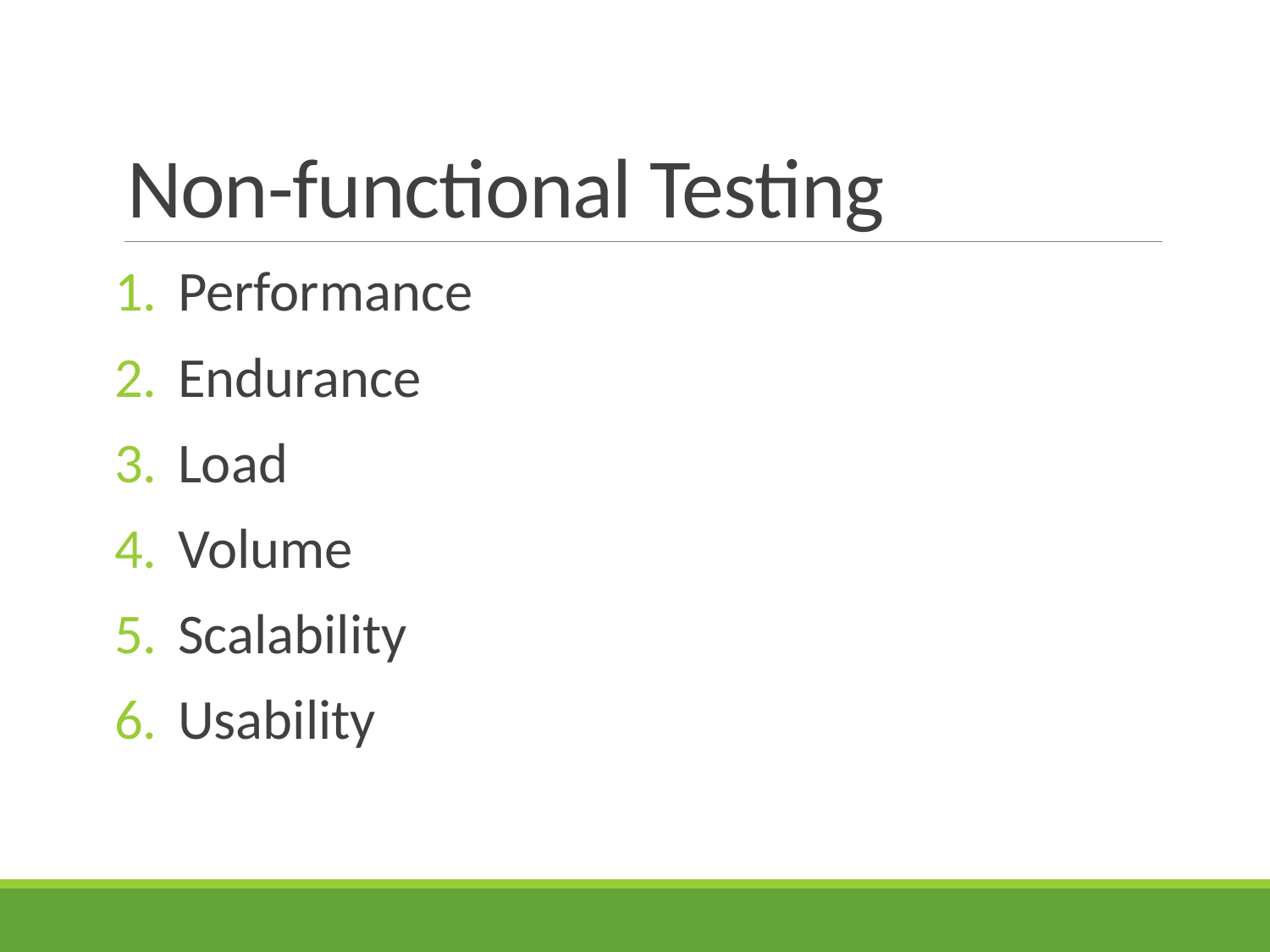

# Non-functional Testing
Performance
Endurance
Load
Volume
Scalability
Usability